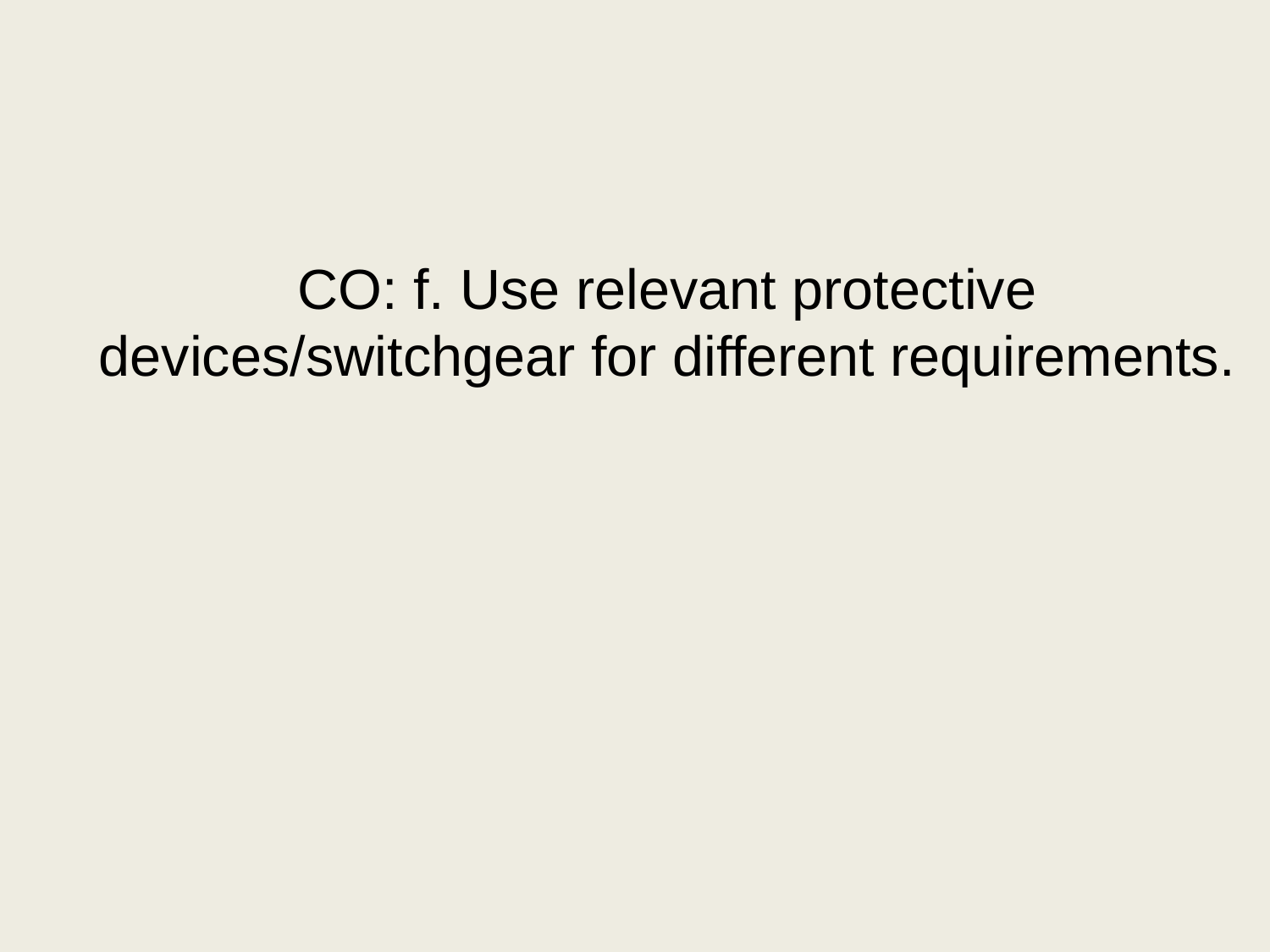

CO: f. Use relevant protective devices/switchgear for different requirements.